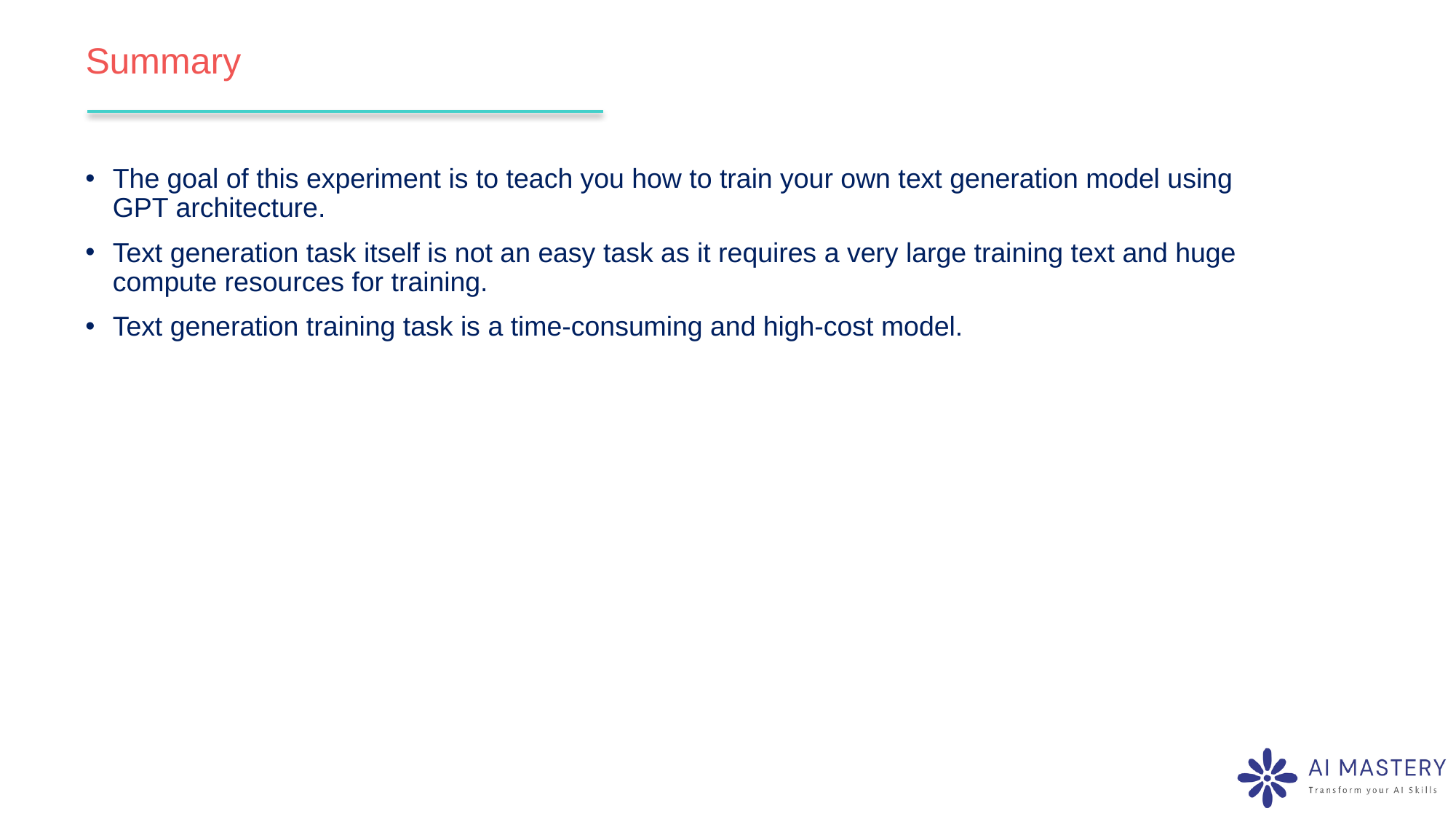

# Summary
The goal of this experiment is to teach you how to train your own text generation model using GPT architecture.
Text generation task itself is not an easy task as it requires a very large training text and huge compute resources for training.
Text generation training task is a time-consuming and high-cost model.